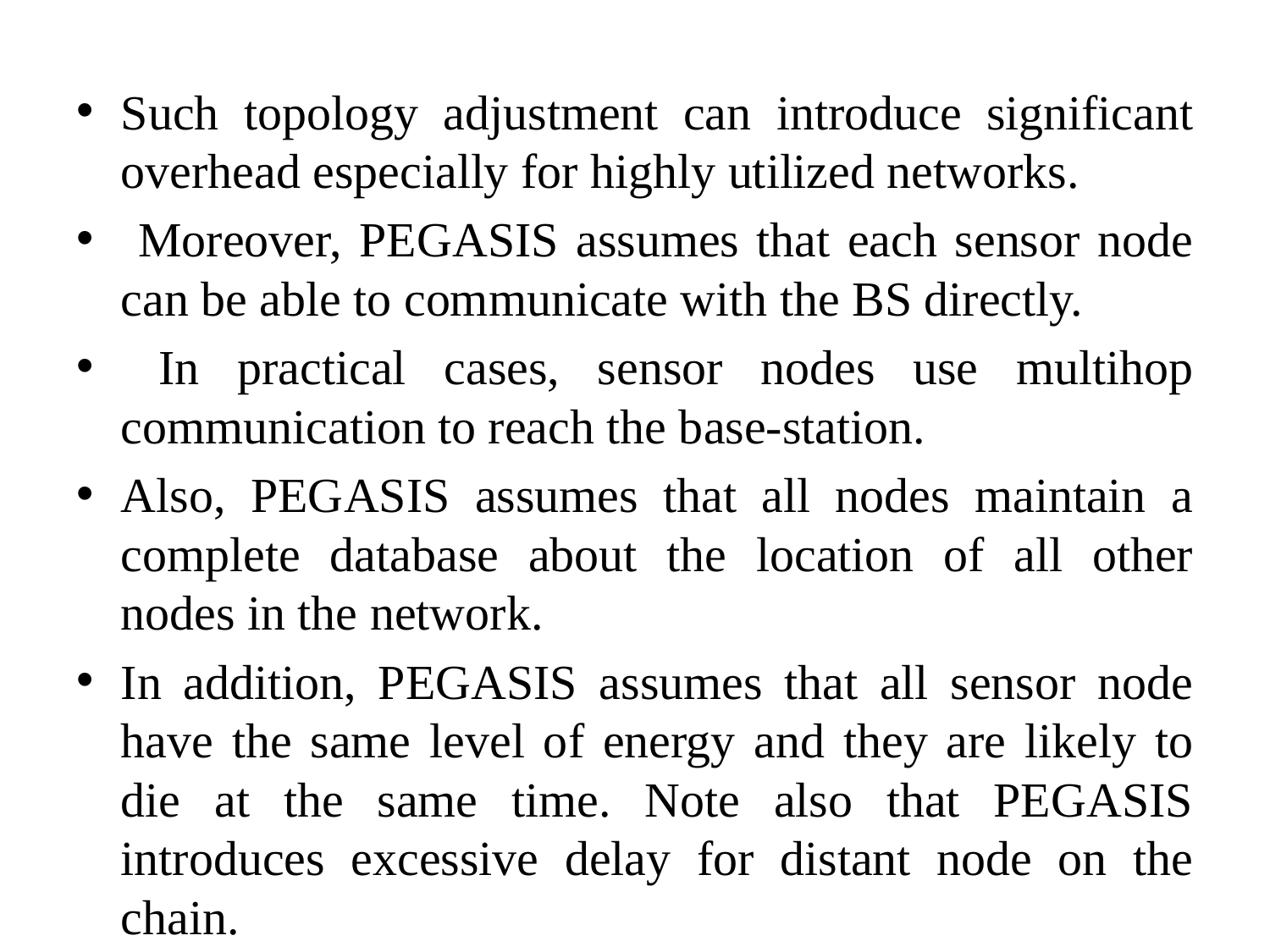

#
Such topology adjustment can introduce significant overhead especially for highly utilized networks.
 Moreover, PEGASIS assumes that each sensor node can be able to communicate with the BS directly.
 In practical cases, sensor nodes use multihop communication to reach the base-station.
Also, PEGASIS assumes that all nodes maintain a complete database about the location of all other nodes in the network.
In addition, PEGASIS assumes that all sensor node have the same level of energy and they are likely to die at the same time. Note also that PEGASIS introduces excessive delay for distant node on the chain.